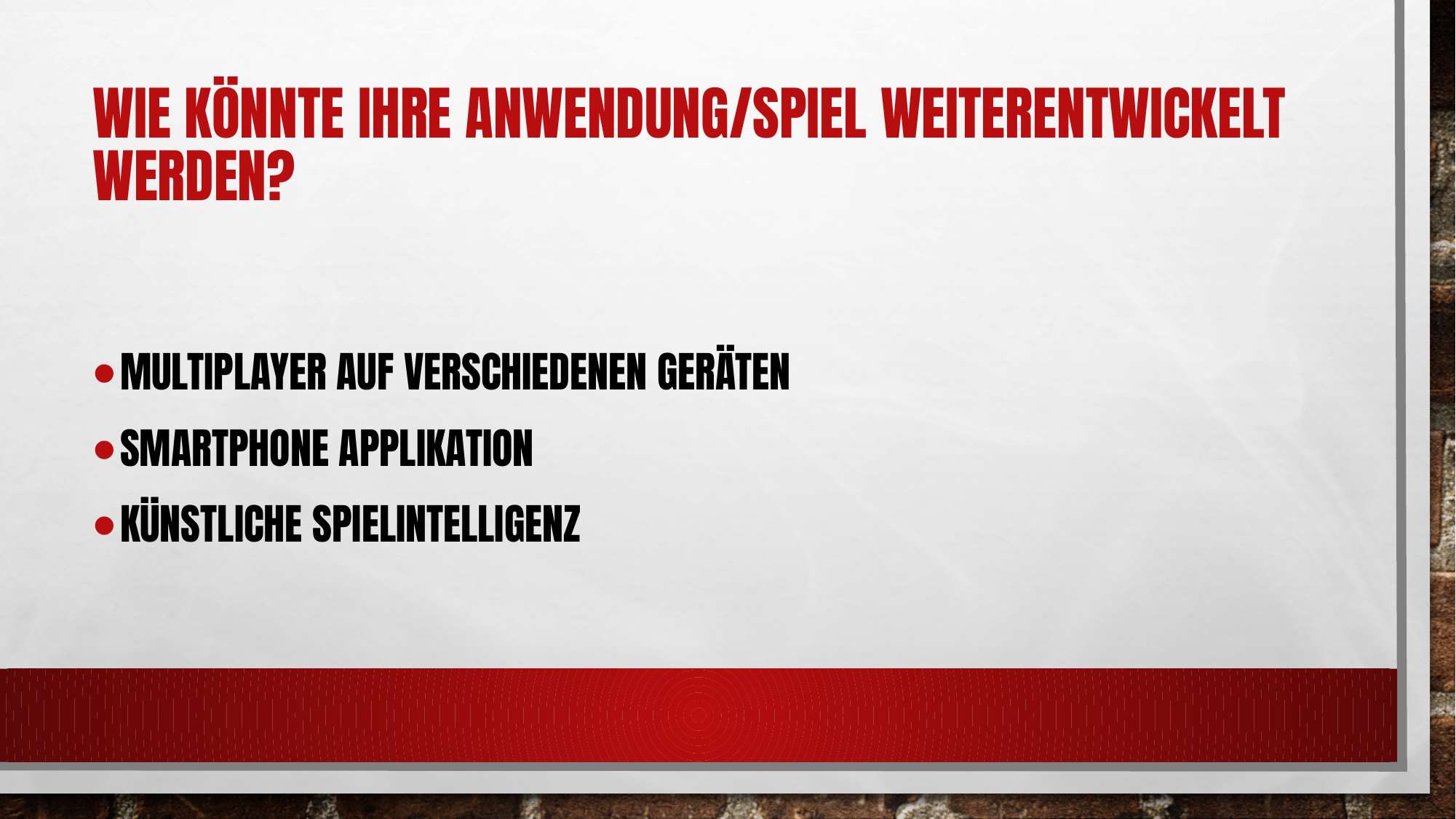

# Wie könnte Ihre Anwendung/Spiel weiterentwickelt werden?
Multiplayer auf verschiedenen geräten
Smartphone Applikation
Künstliche spielintelligenz